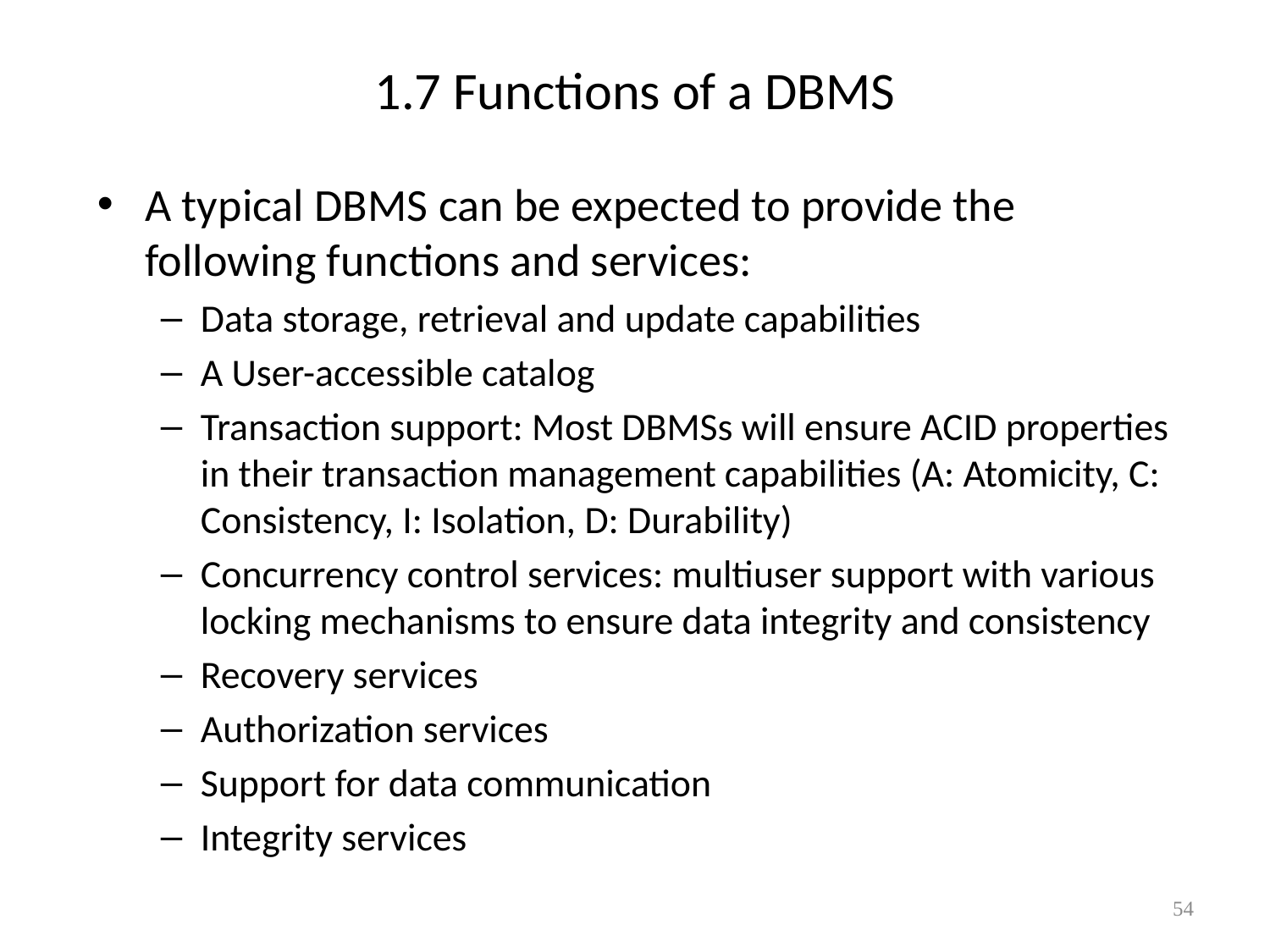

# 1.7 Functions of a DBMS
A typical DBMS can be expected to provide the following functions and services:
Data storage, retrieval and update capabilities
A User-accessible catalog
Transaction support: Most DBMSs will ensure ACID properties in their transaction management capabilities (A: Atomicity, C: Consistency, I: Isolation, D: Durability)
Concurrency control services: multiuser support with various locking mechanisms to ensure data integrity and consistency
Recovery services
Authorization services
Support for data communication
Integrity services

54